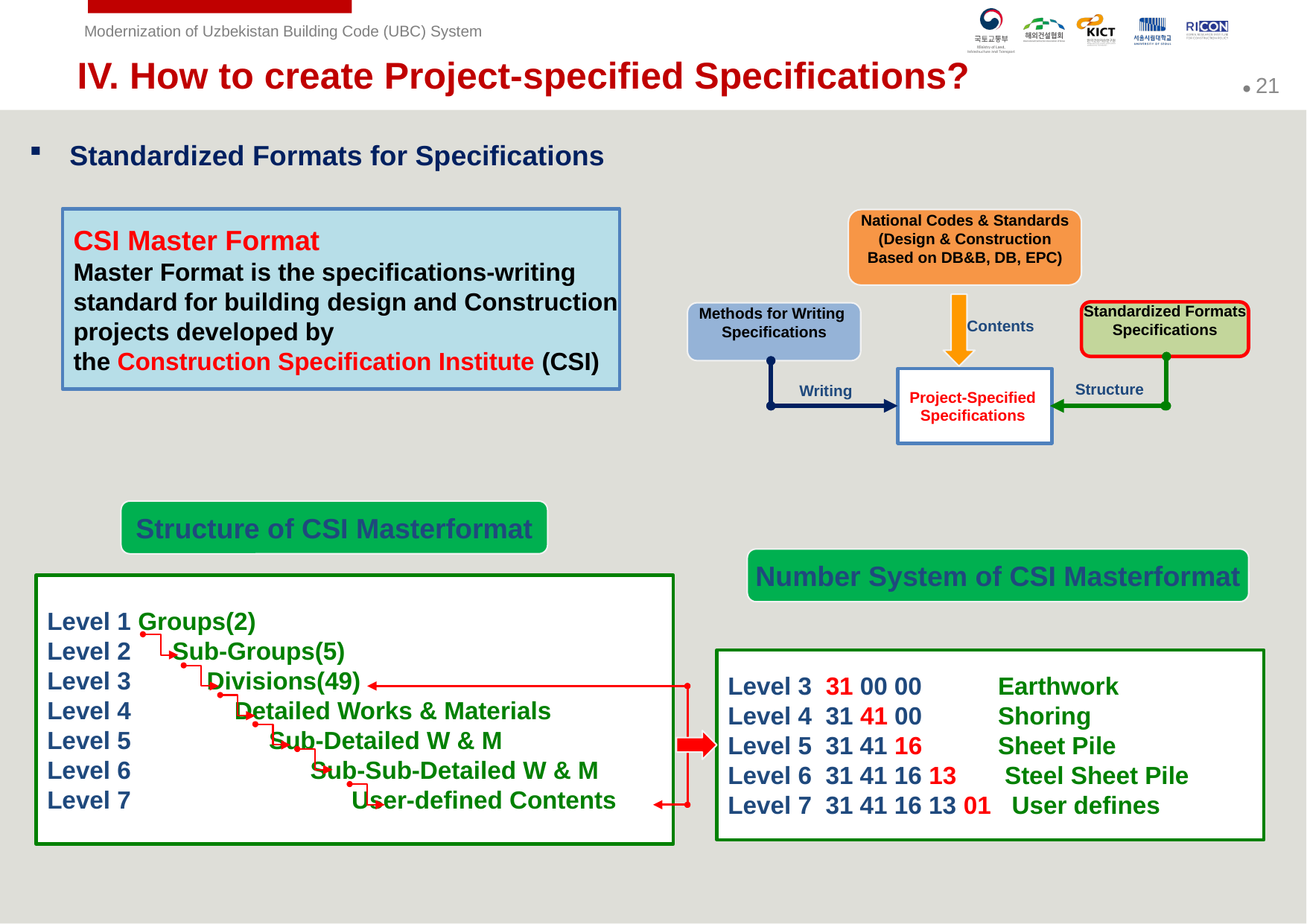

IV. How to create Project-specified Specifications?
 Standardized Formats for Specifications

CSI Master Format
Master Format is the specifications-writing
standard for building design and Construction
projects developed by
the Construction Specification Institute (CSI)
National Codes & Standards
(Design & Construction
Based on DB&B, DB, EPC)

Standardized Formats
Specifications

Methods for Writing
Specifications

Contents
Project-Specified
Specifications
Structure
Writing
Structure of CSI Masterformat
Number System of CSI Masterformat
Level 1 Groups(2)
Level 2      Sub-Groups(5)
Level 3           Divisions(49)
Level 4               Detailed Works & Materials
Level 5                    Sub-Detailed W & M
Level 6                          Sub-Sub-Detailed W & M
Level 7                                User-defined Contents
Level 3  31 00 00           Earthwork
Level 4  31 41 00           Shoring
Level 5  31 41 16           Sheet Pile
Level 6  31 41 16 13       Steel Sheet Pile
Level 7  31 41 16 13 01   User defines